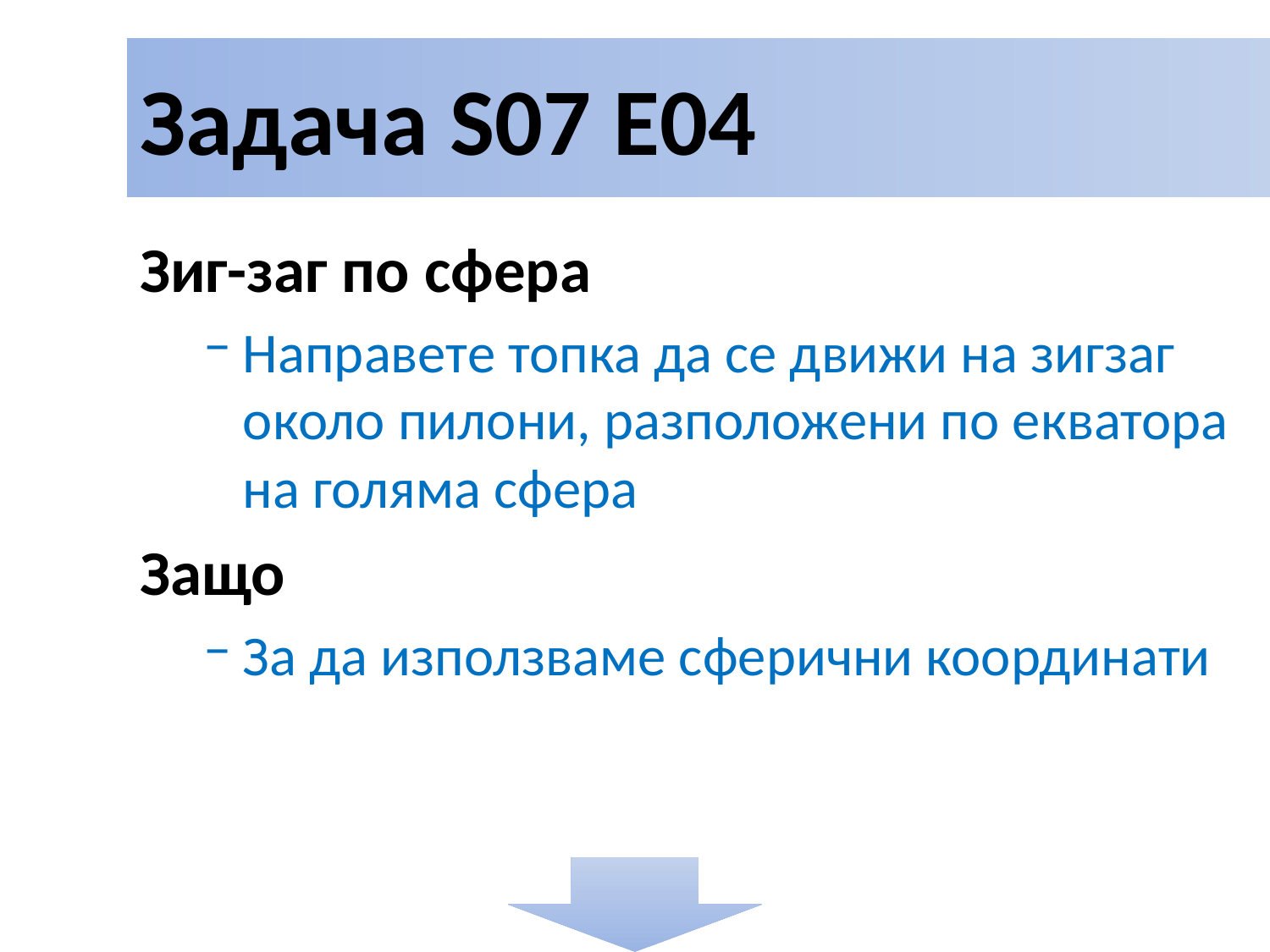

# Задача S07 E04
Зиг-заг по сфера
Направете топка да се движи на зигзаг около пилони, разположени по екватора на голяма сфера
Защо
За да използваме сферични координати